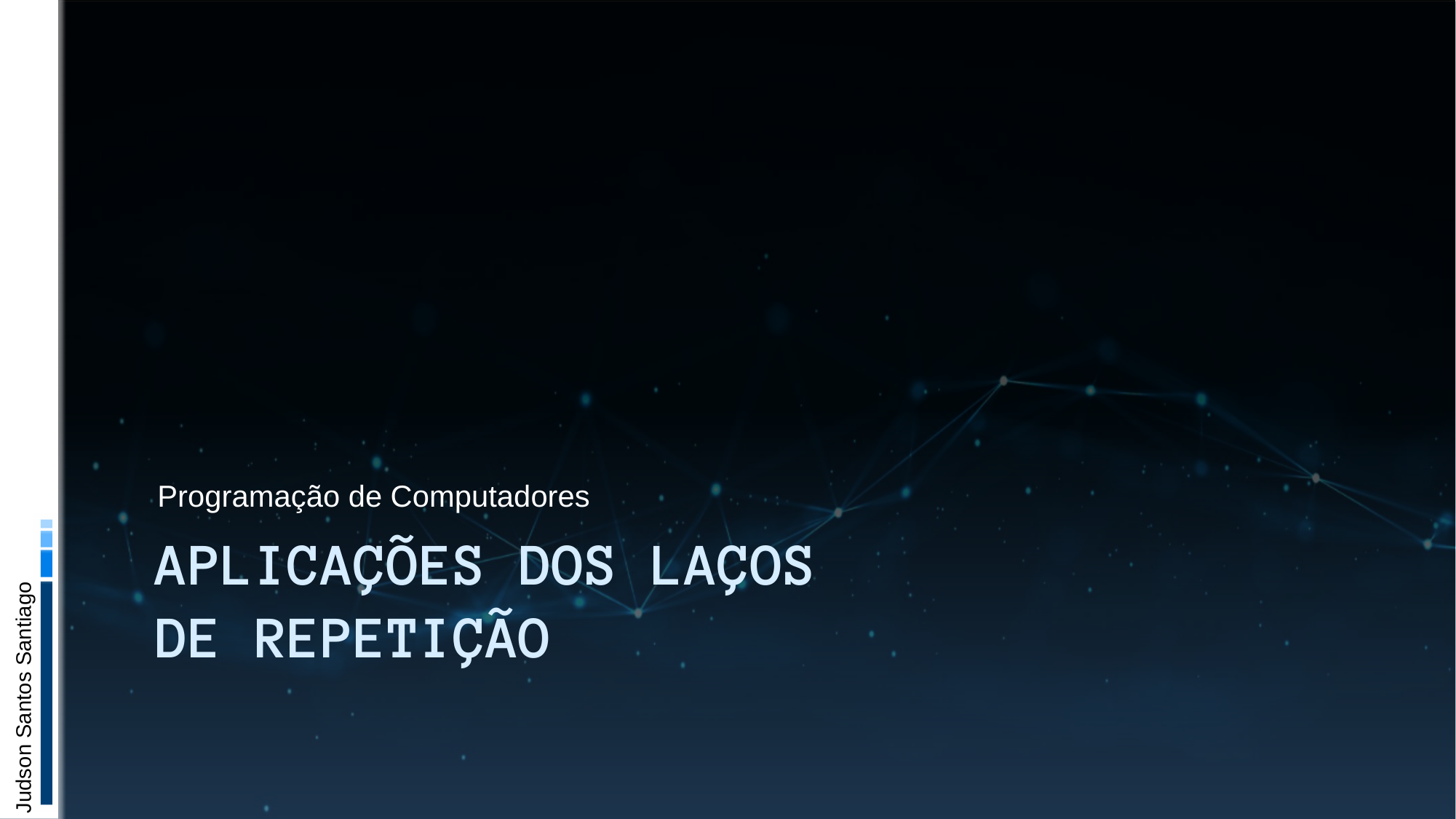

Programação de Computadores
# Aplicações dos Laços de repetição